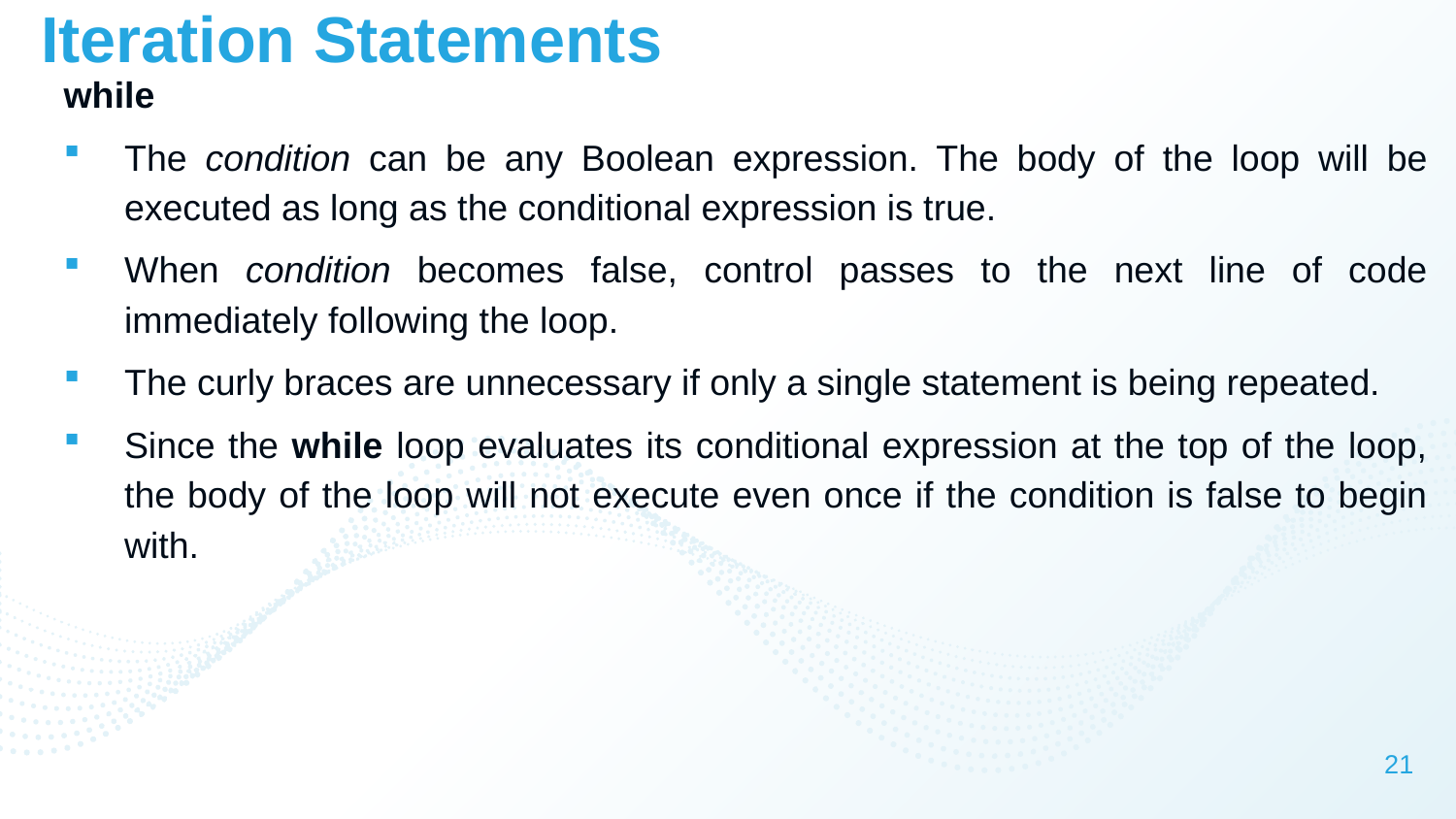

# Iteration Statements
while
The condition can be any Boolean expression. The body of the loop will be executed as long as the conditional expression is true.
When condition becomes false, control passes to the next line of code immediately following the loop.
The curly braces are unnecessary if only a single statement is being repeated.
Since the while loop evaluates its conditional expression at the top of the loop, the body of the loop will not execute even once if the condition is false to begin with.

21